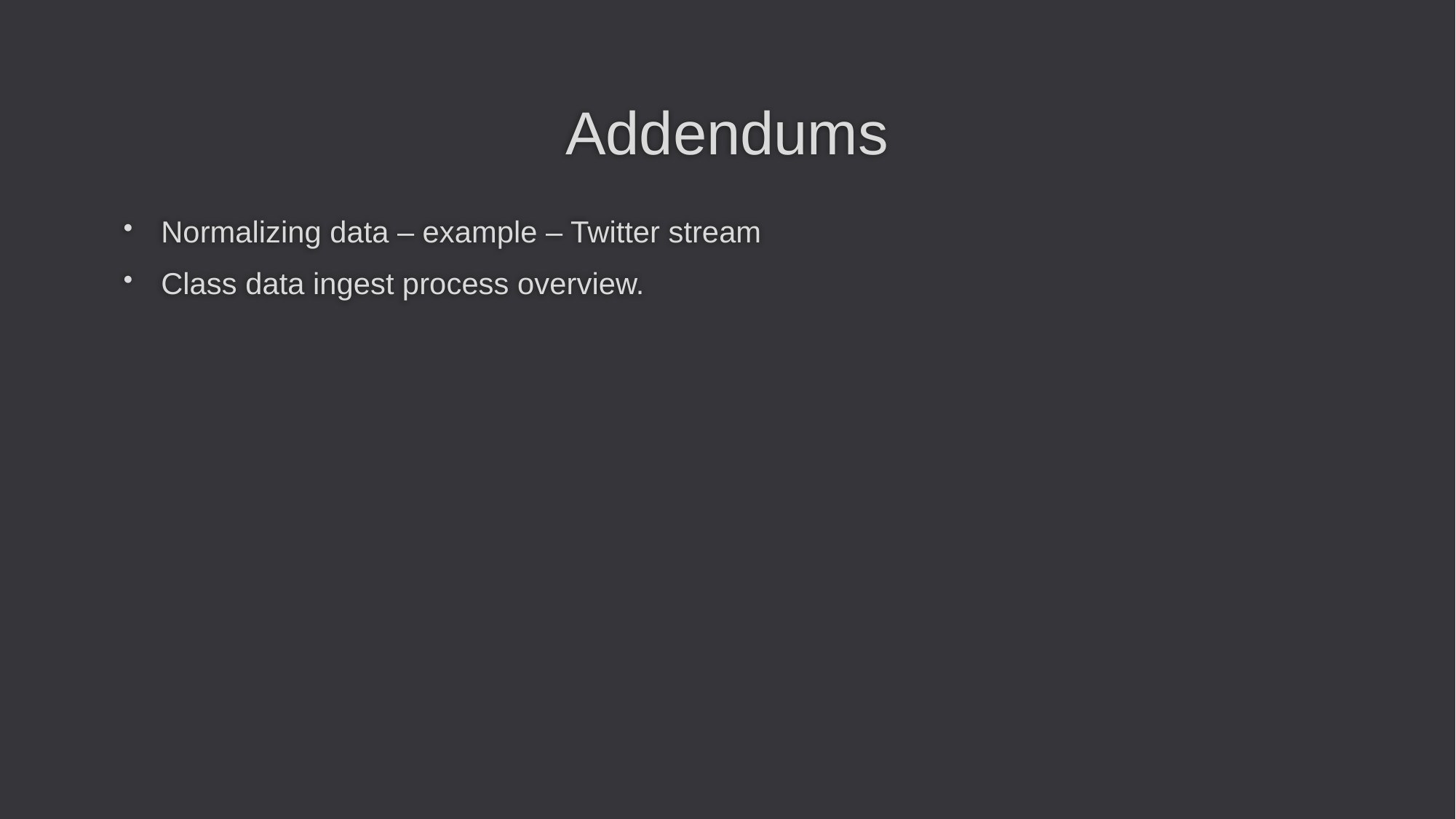

# Addendums
Normalizing data – example – Twitter stream
Class data ingest process overview.